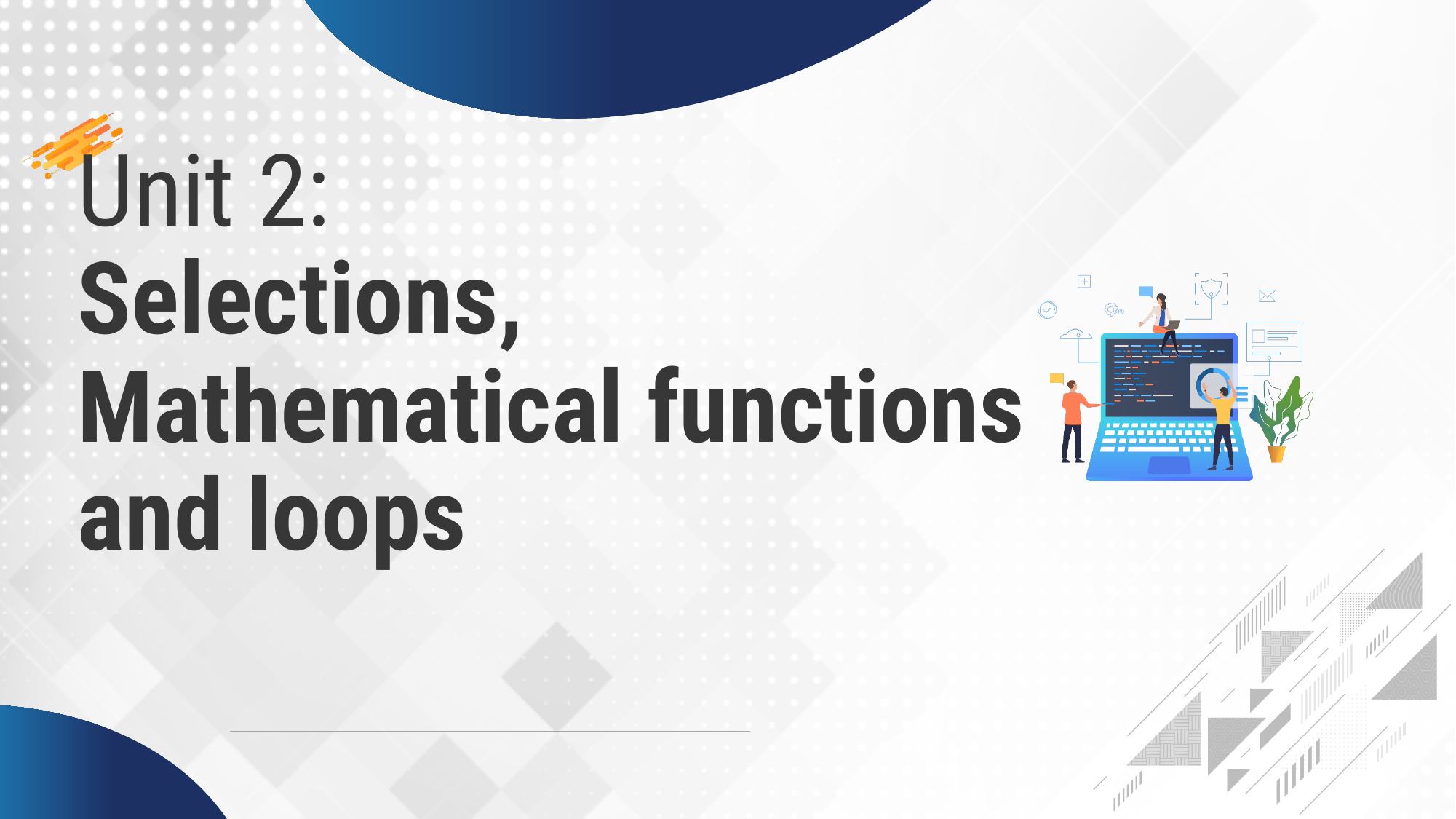

# Unit 2: Selections, Mathematical functions and loops